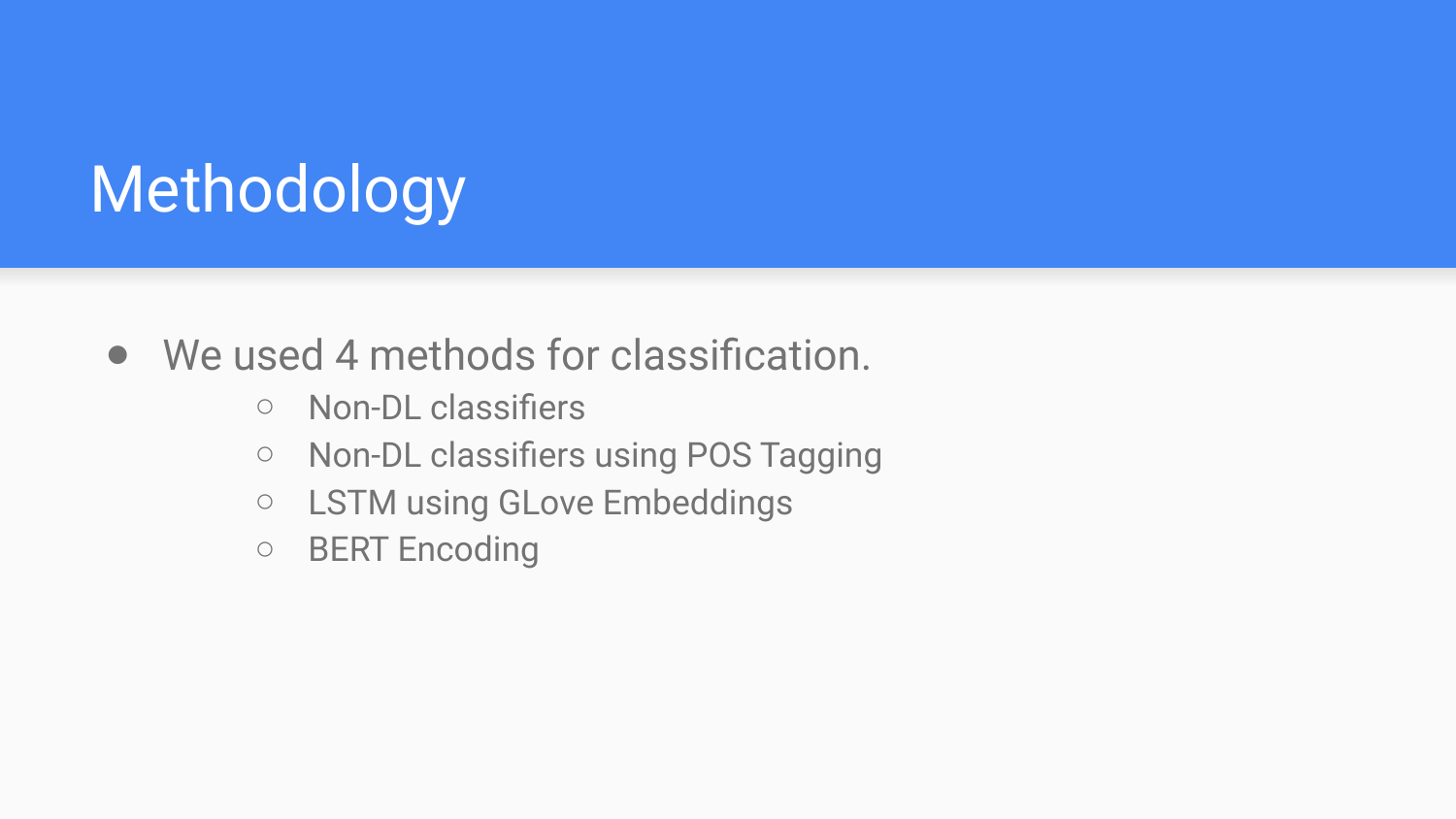

# Methodology
We used 4 methods for classification.
Non-DL classifiers
Non-DL classifiers using POS Tagging
LSTM using GLove Embeddings
BERT Encoding